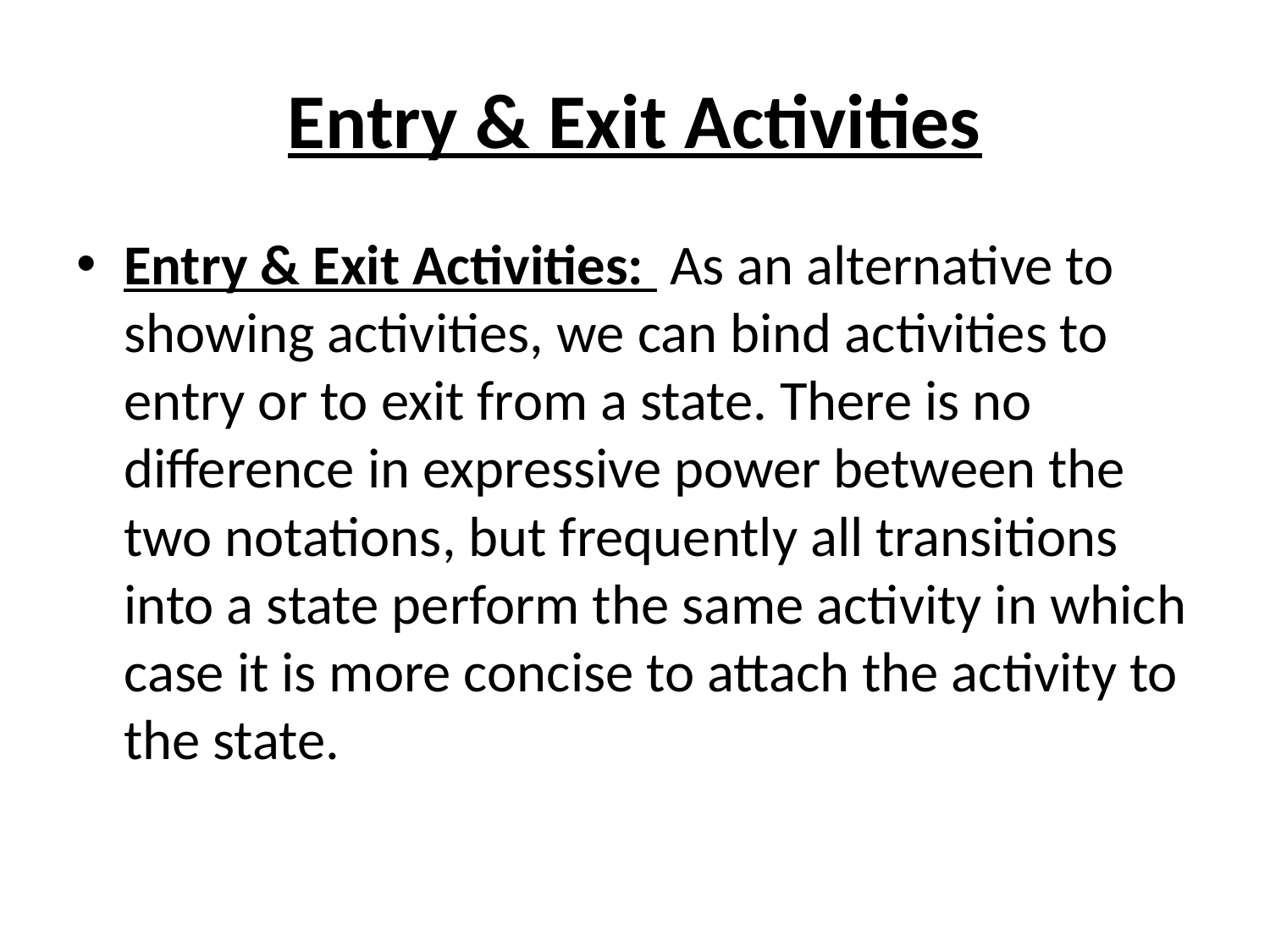

# Entry & Exit Activities
Entry & Exit Activities:  As an alternative to showing activities, we can bind activities to entry or to exit from a state. There is no difference in expressive power between the two notations, but frequently all transitions into a state perform the same activity in which case it is more concise to attach the activity to the state.